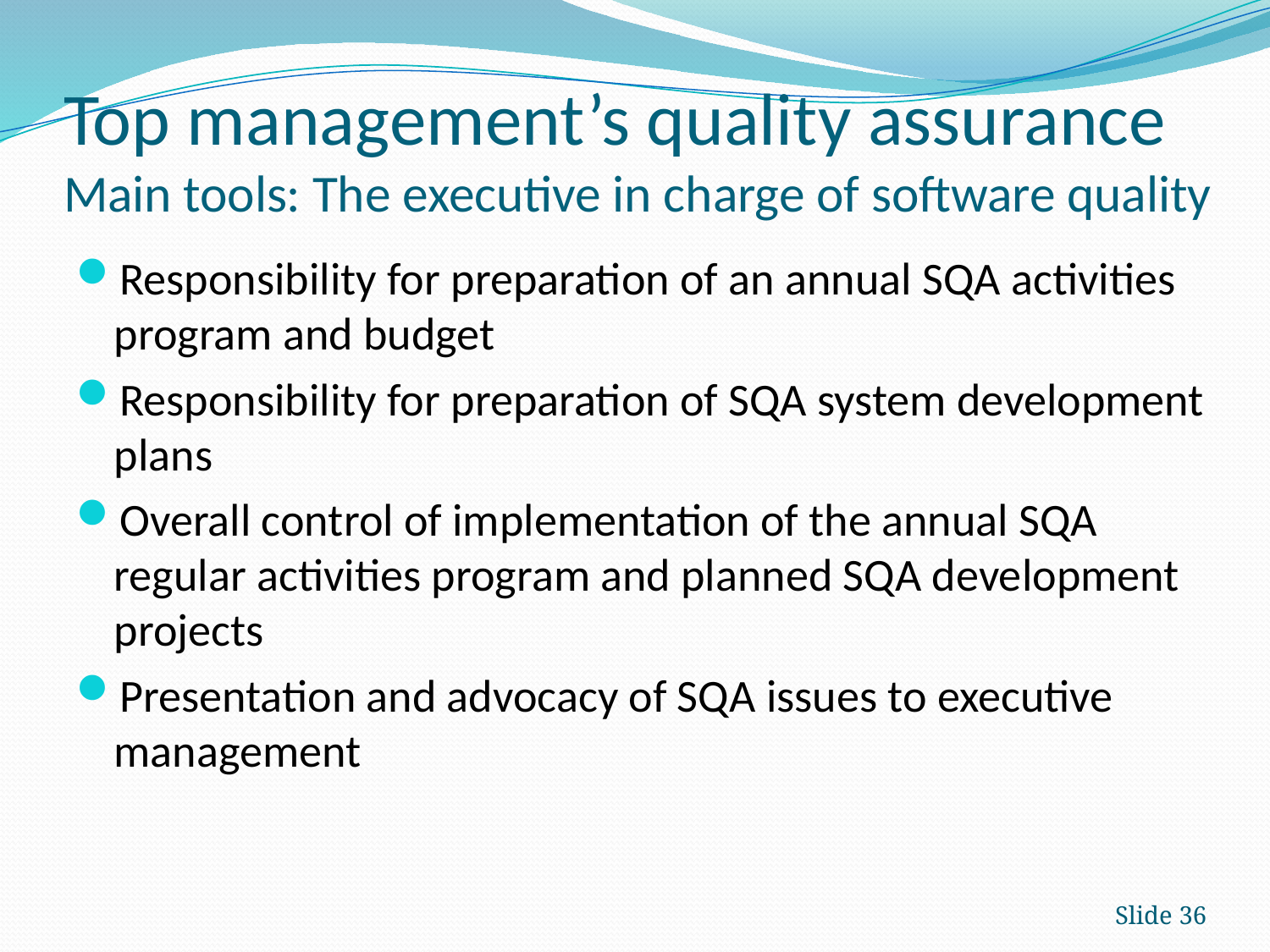

# Top management’s quality assurance Main tools: The executive in charge of software quality
Responsibility for preparation of an annual SQA activities program and budget
Responsibility for preparation of SQA system development plans
Overall control of implementation of the annual SQA regular activities program and planned SQA development projects
Presentation and advocacy of SQA issues to executive management
Slide 36